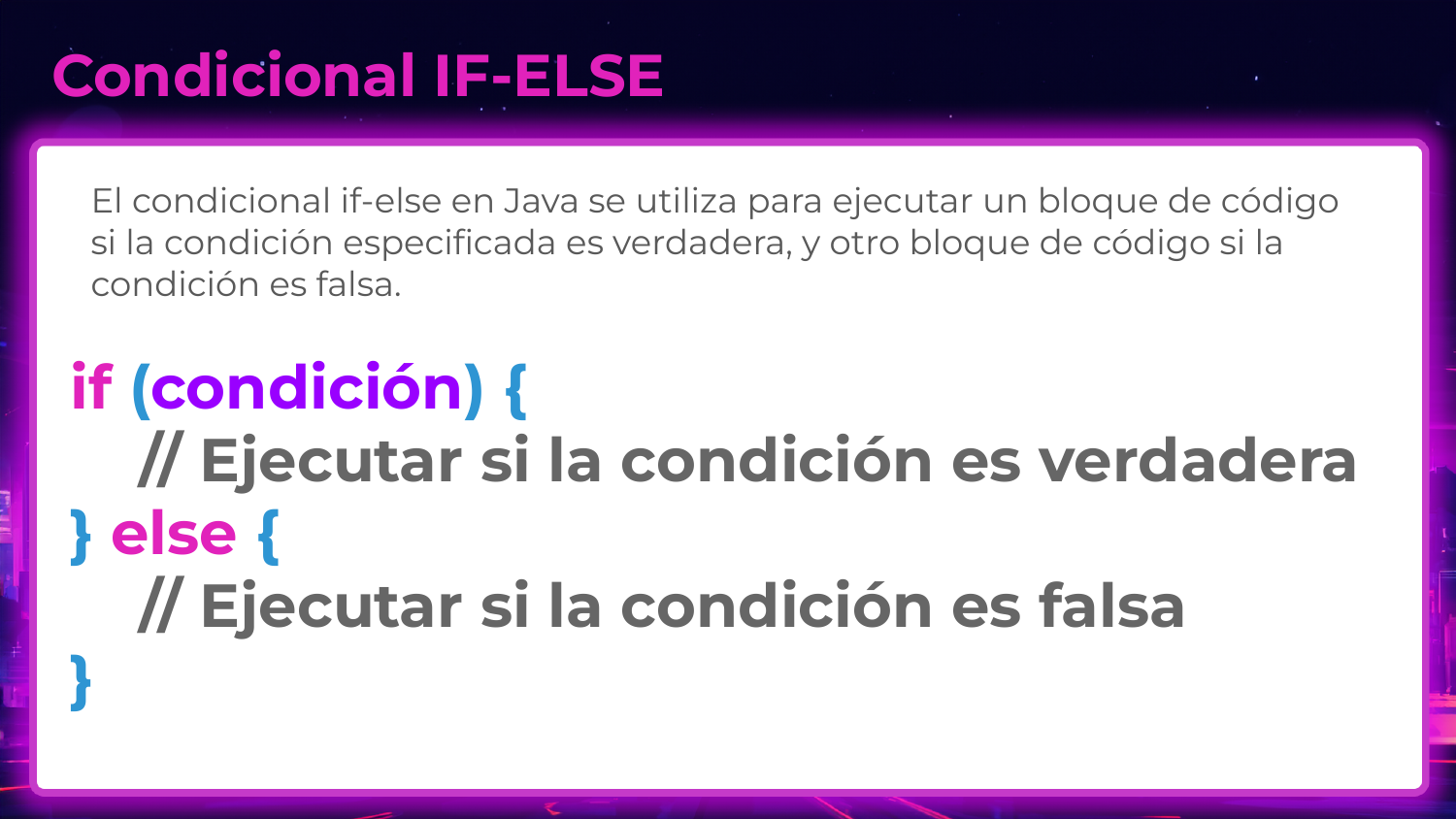

# Condicional IF-ELSE

El condicional if-else en Java se utiliza para ejecutar un bloque de código si la condición especificada es verdadera, y otro bloque de código si la condición es falsa.
if (condición) {
    // Ejecutar si la condición es verdadera
} else {
    // Ejecutar si la condición es falsa
}